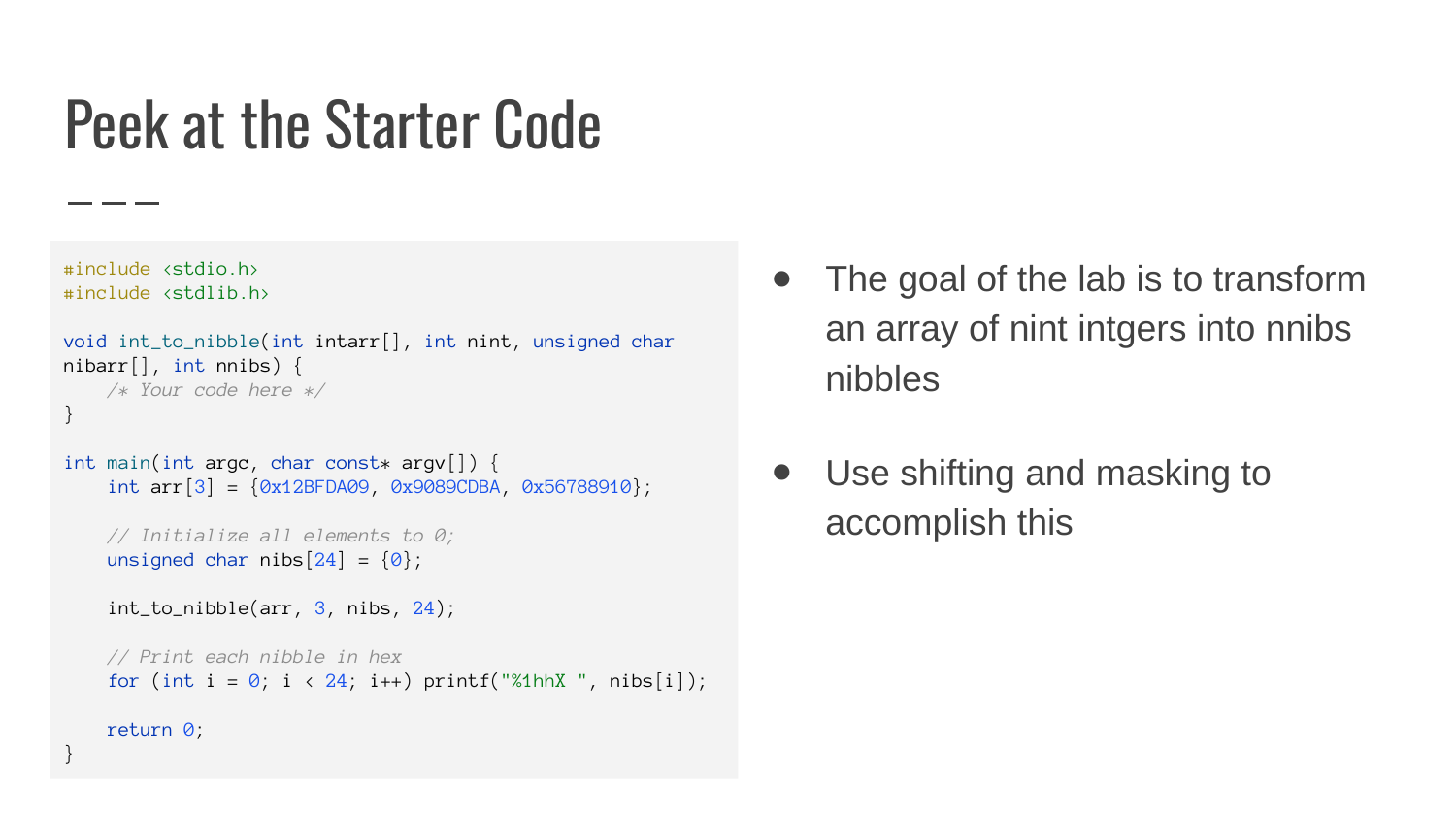

# Peek at the Starter Code
The goal of the lab is to transform an array of nint intgers into nnibs nibbles
Use shifting and masking to accomplish this
#include <stdio.h>
#include <stdlib.h>
void int_to_nibble(int intarr[], int nint, unsigned char nibarr[], int nnibs) {
    /* Your code here */
}
int main(int argc, char const* argv[]) {
    int arr[3] = {0x12BFDA09, 0x9089CDBA, 0x56788910};
    // Initialize all elements to 0;
    unsigned char nibs[24] = {0};
    int_to_nibble(arr, 3, nibs, 24);
    // Print each nibble in hex
    for (int i = 0; i < 24; i++) printf("%1hhX ", nibs[i]);
    return 0;
}